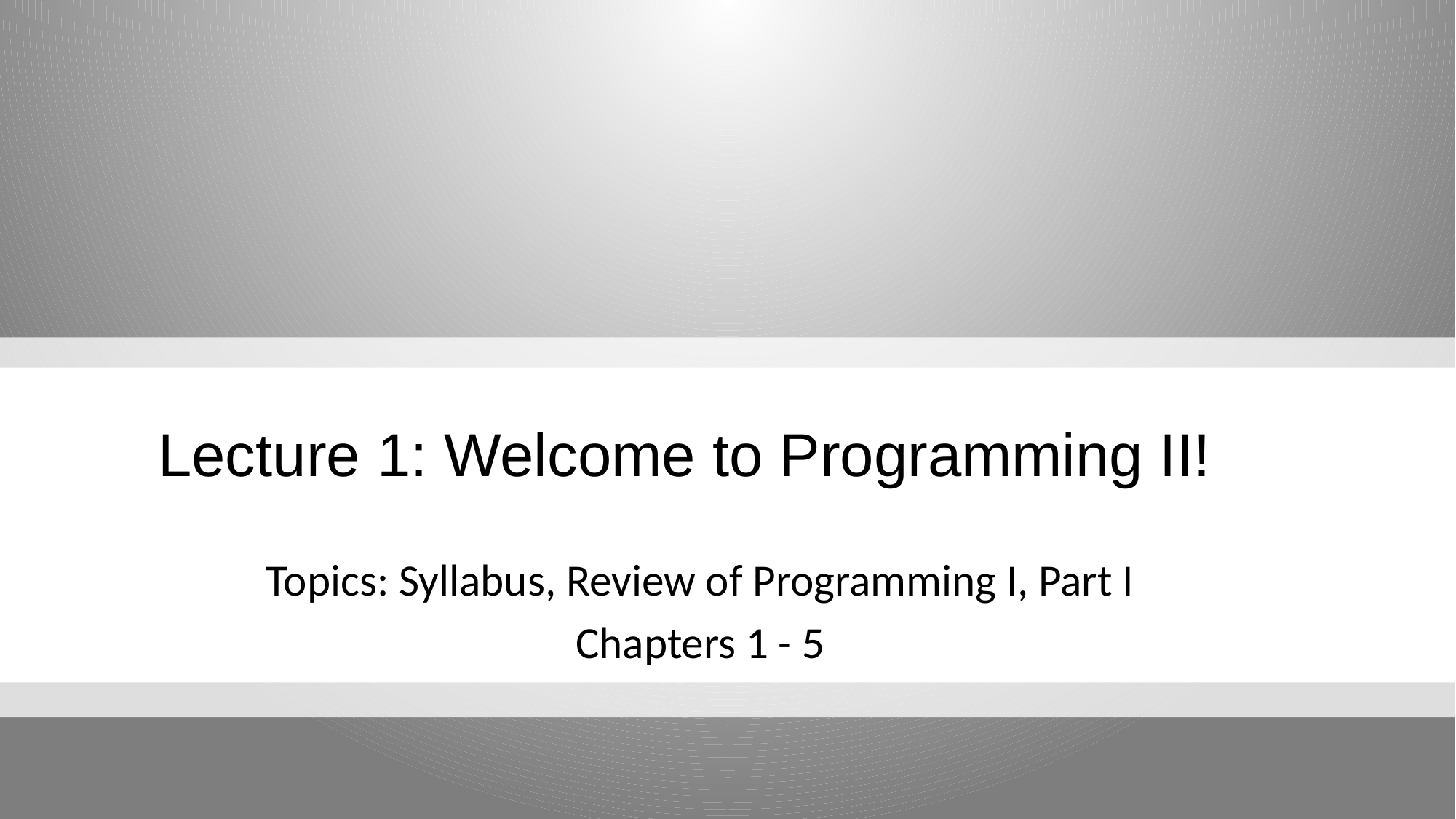

# Lecture 1: Welcome to Programming II!
Topics: Syllabus, Review of Programming I, Part I
Chapters 1 - 5